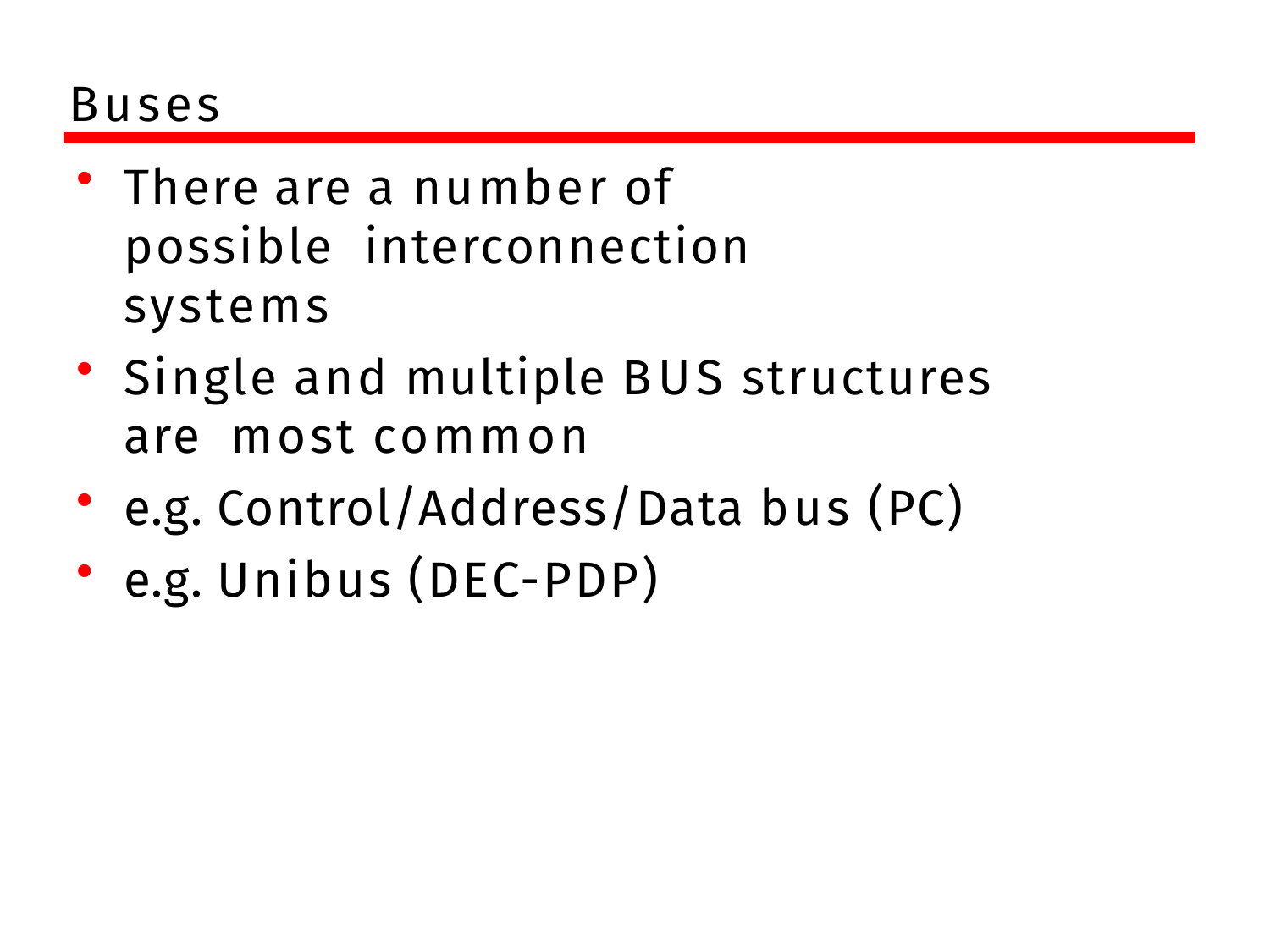

Buses
There are a number of possible  interconnection systems
Single and multiple BUS structures are  most common
e.g. Control/Address/Data bus (PC)
e.g. Unibus (DEC-PDP)